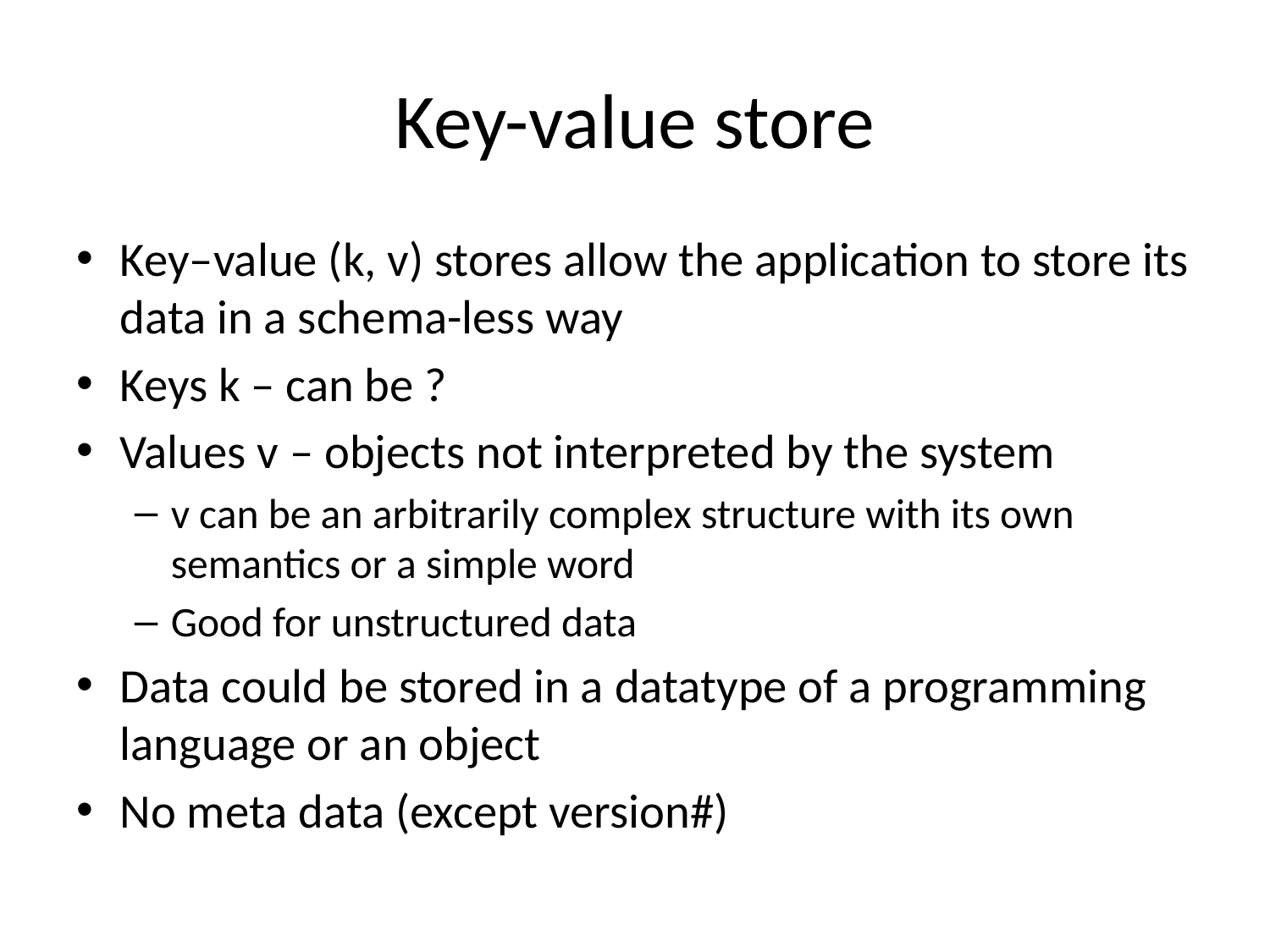

# Key-value store
Key–value (k, v) stores allow the application to store its data in a schema-less way
Keys k – can be ?
Values v – objects not interpreted by the system
v can be an arbitrarily complex structure with its own semantics or a simple word
Good for unstructured data
Data could be stored in a datatype of a programming language or an object
No meta data (except version#)